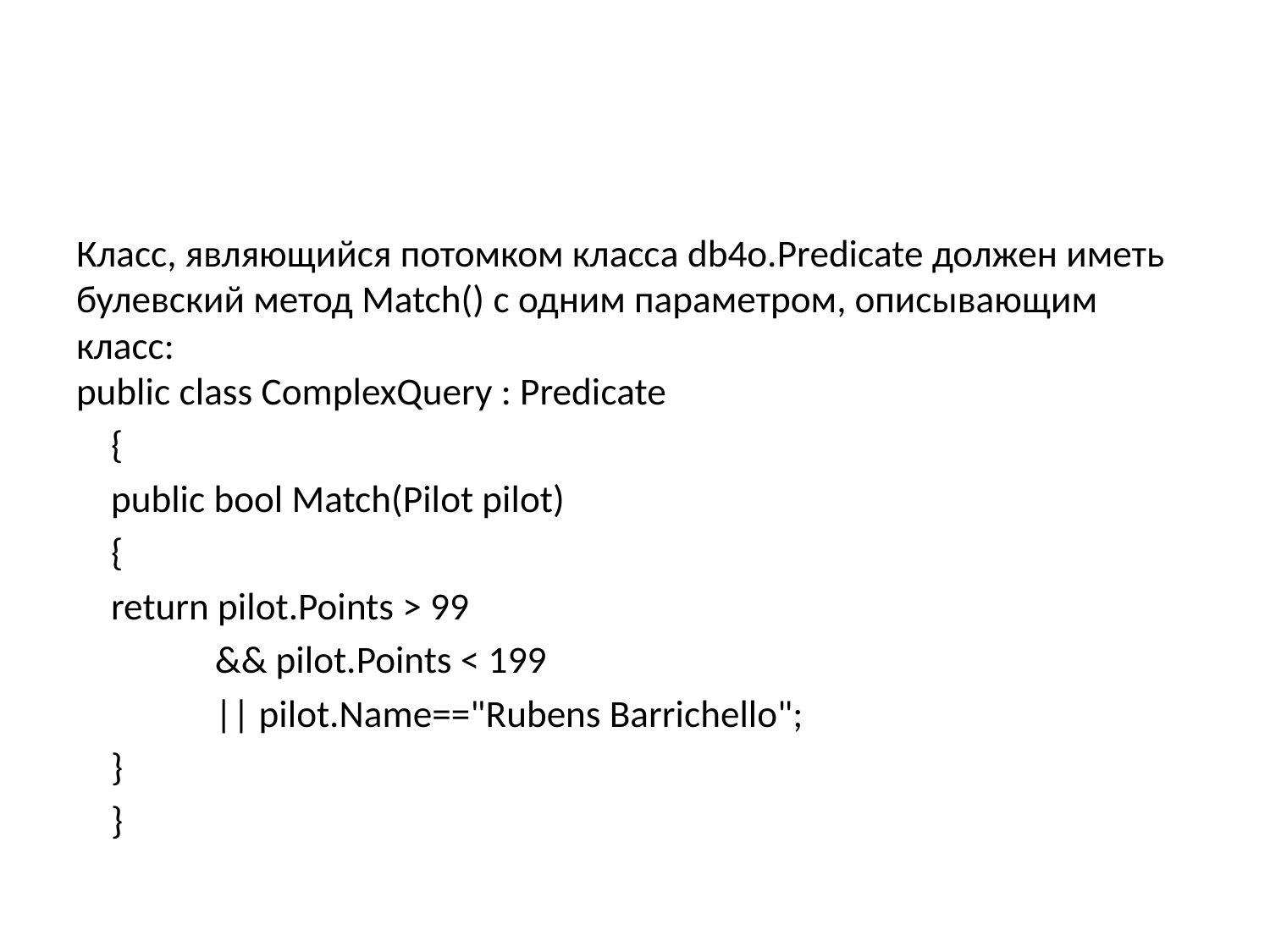

#
Класс, являющийся потомком класса db4o.Predicate должен иметь булевский метод Match() с одним параметром, описывающим класс:
public class ComplexQuery : Predicate
    {
    public bool Match(Pilot pilot)
    {
    return pilot.Points > 99
                && pilot.Points < 199
                || pilot.Name=="Rubens Barrichello";
    }
    }